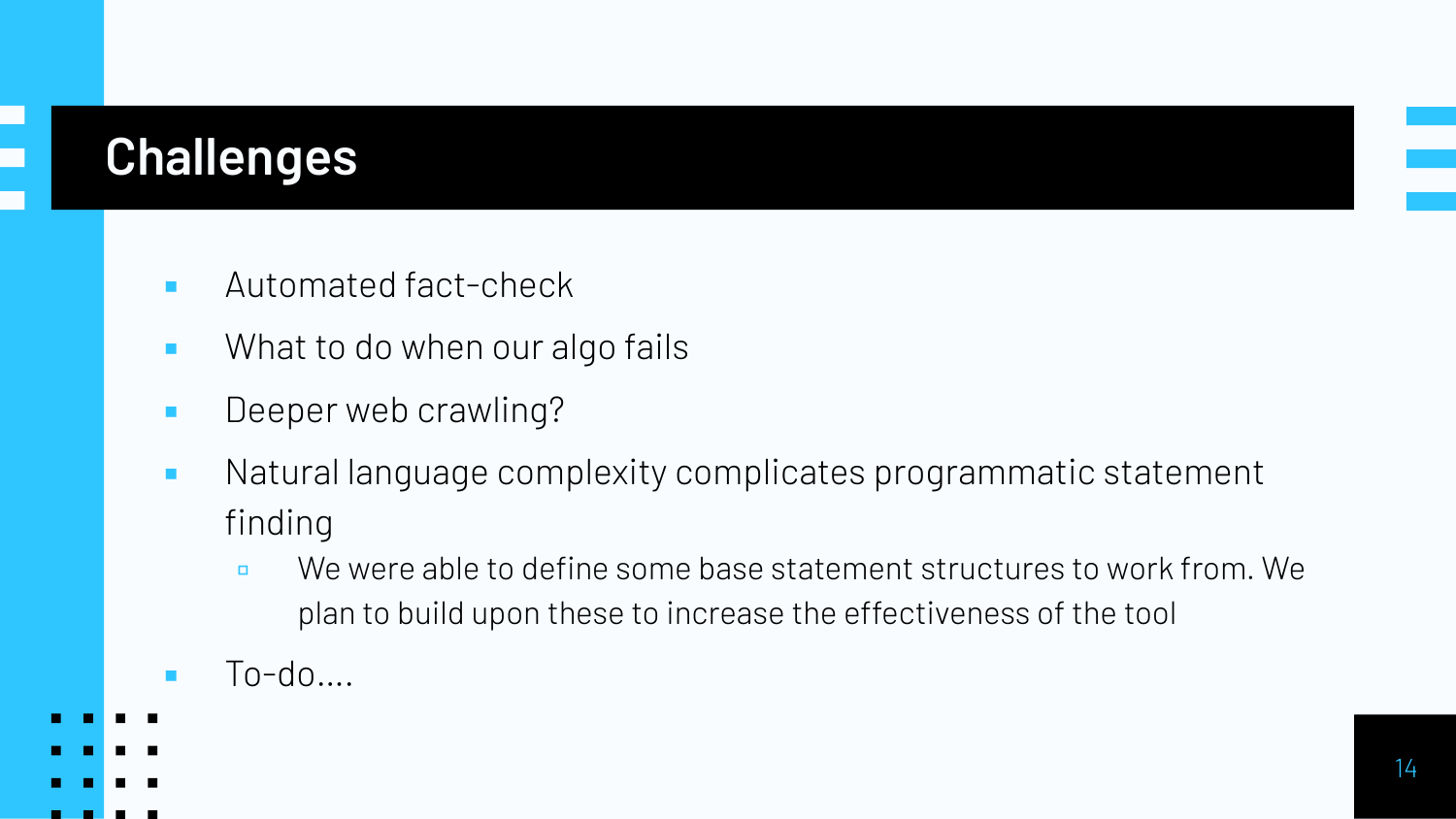

# Challenges
Automated fact-check
What to do when our algo fails
Deeper web crawling?
Natural language complexity complicates programmatic statement finding
We were able to define some base statement structures to work from. We plan to build upon these to increase the effectiveness of the tool
To-do….
14